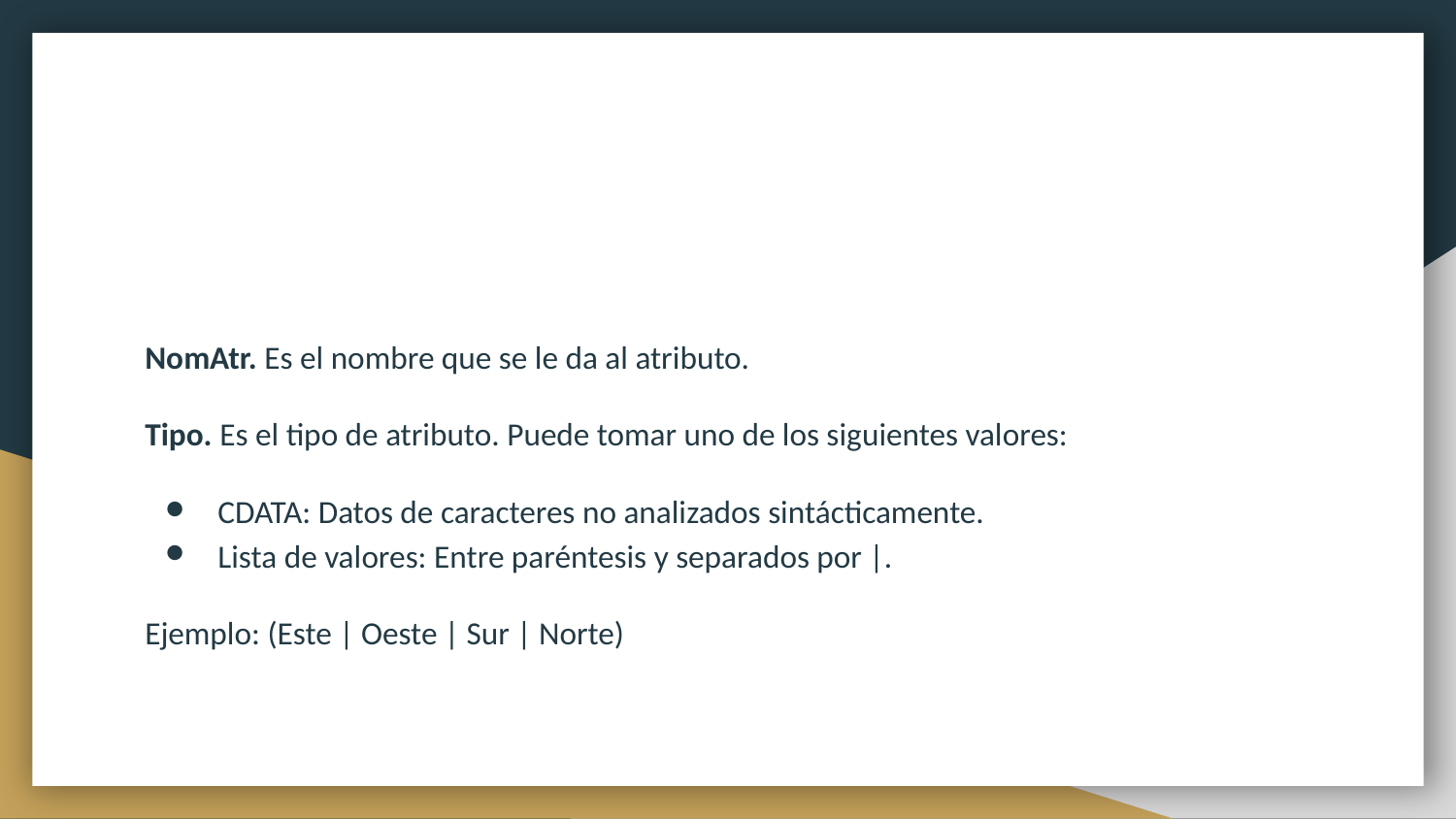

#
NomAtr. Es el nombre que se le da al atributo.
Tipo. Es el tipo de atributo. Puede tomar uno de los siguientes valores:
CDATA: Datos de caracteres no analizados sintácticamente.
Lista de valores: Entre paréntesis y separados por |.
Ejemplo: (Este | Oeste | Sur | Norte)